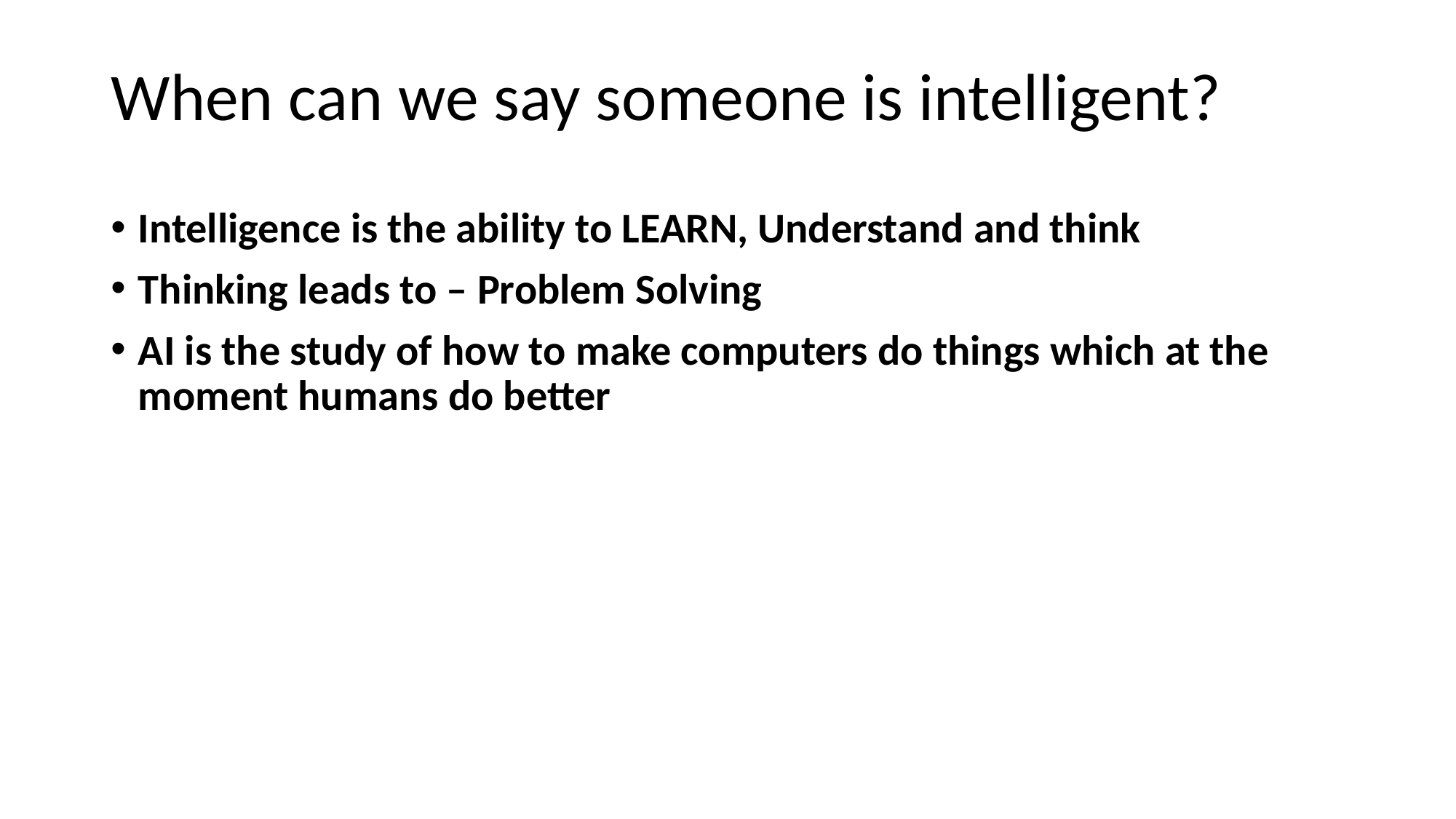

# When can we say someone is intelligent?
Intelligence is the ability to LEARN, Understand and think
Thinking leads to – Problem Solving
AI is the study of how to make computers do things which at the moment humans do better